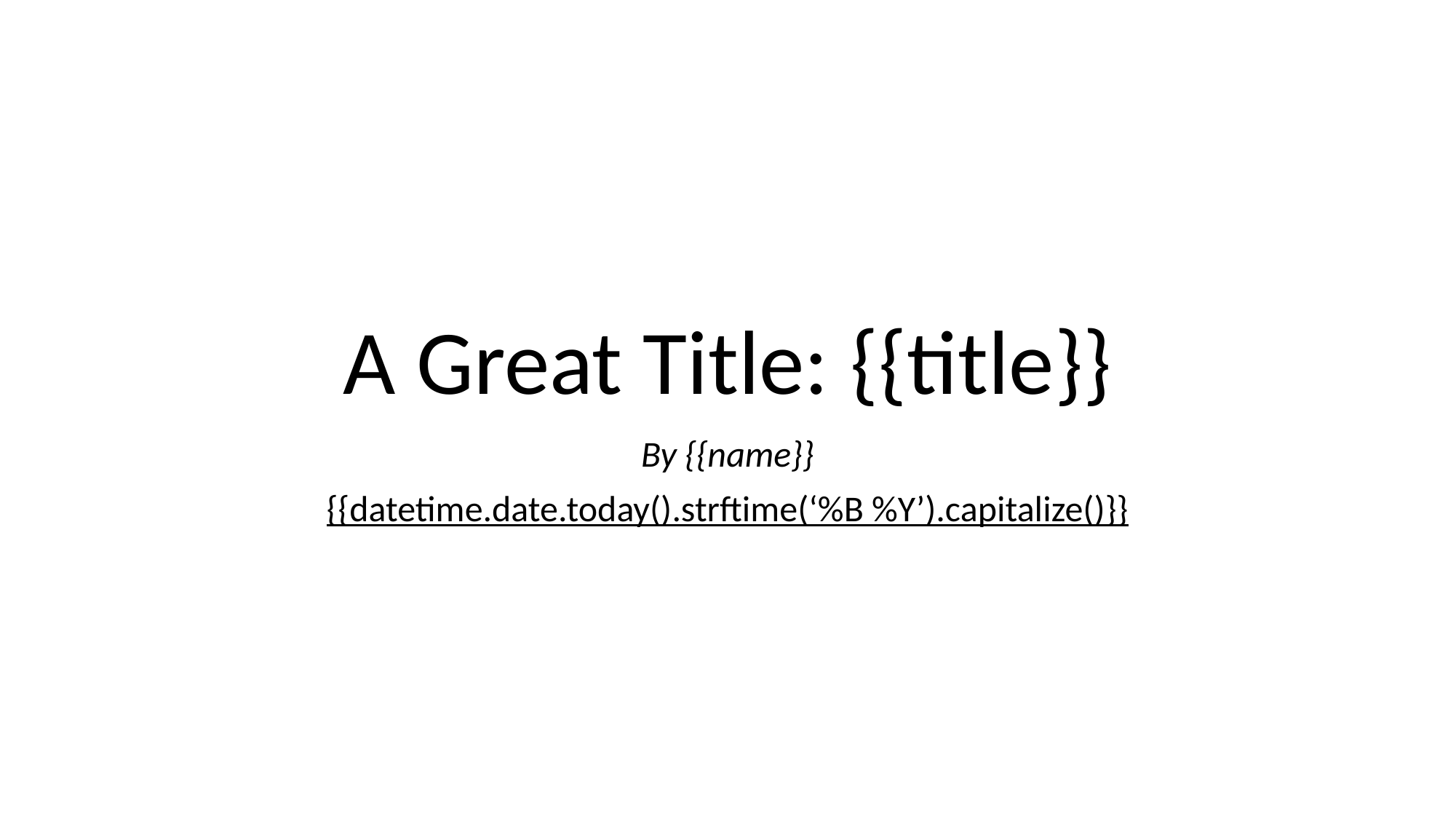

# A Great Title: {{title}}
By {{name}}
{{datetime.date.today().strftime(‘%B %Y’).capitalize()}}